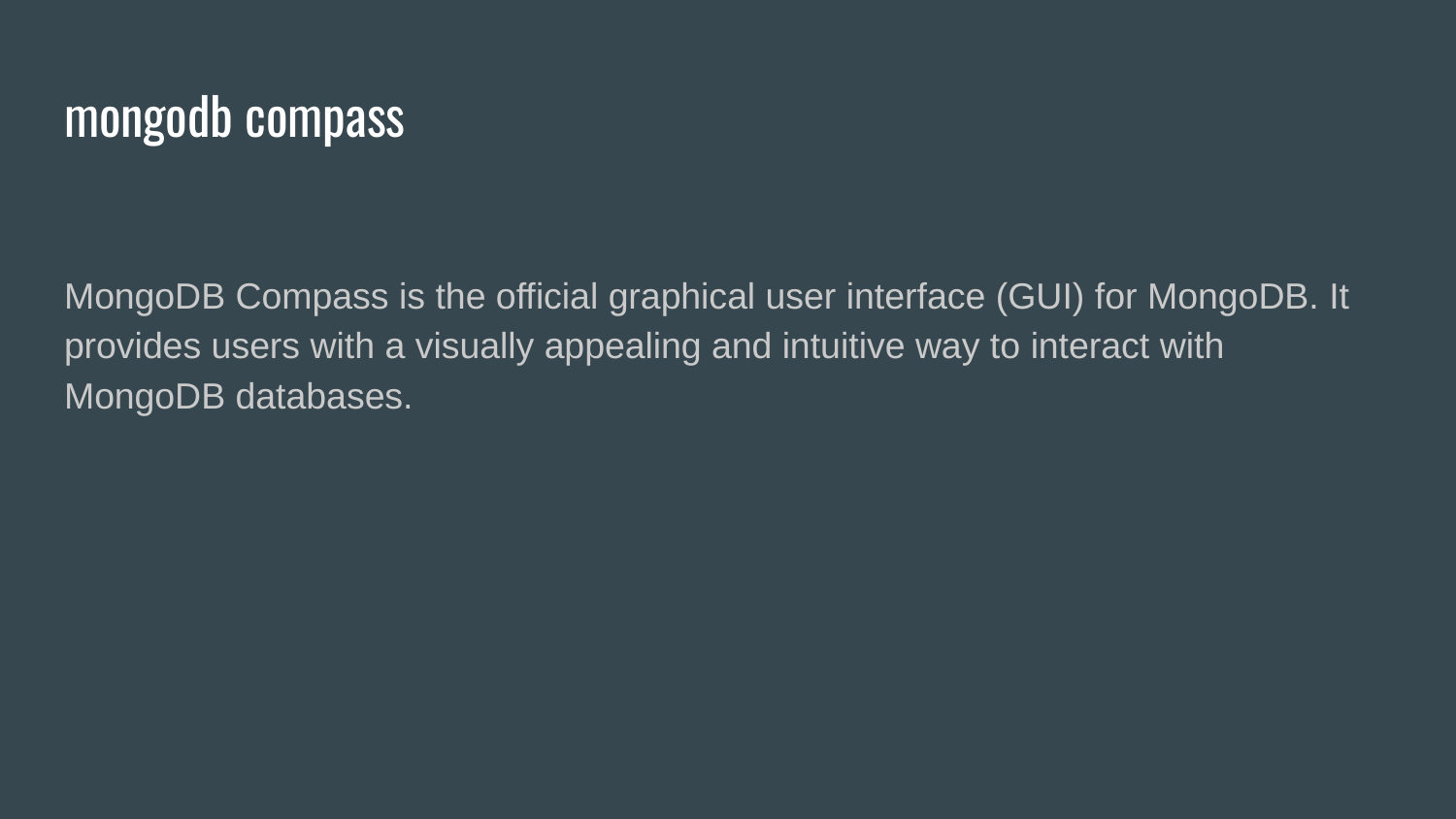

# mongodb compass

MongoDB Compass is the official graphical user interface (GUI) for MongoDB. It provides users with a visually appealing and intuitive way to interact with MongoDB databases.